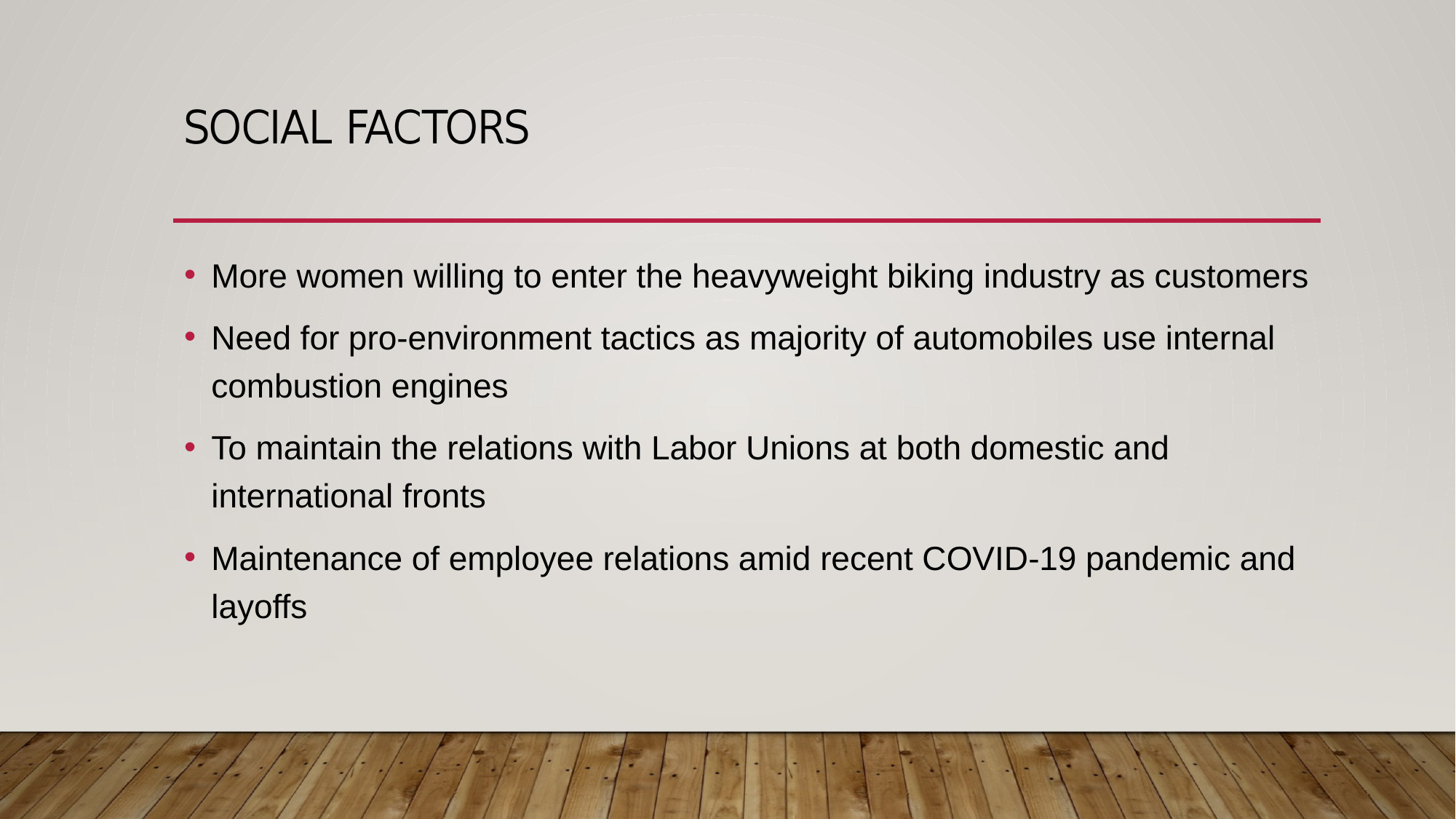

# Social Factors
More women willing to enter the heavyweight biking industry as customers
Need for pro-environment tactics as majority of automobiles use internal combustion engines
To maintain the relations with Labor Unions at both domestic and international fronts
Maintenance of employee relations amid recent COVID-19 pandemic and layoffs